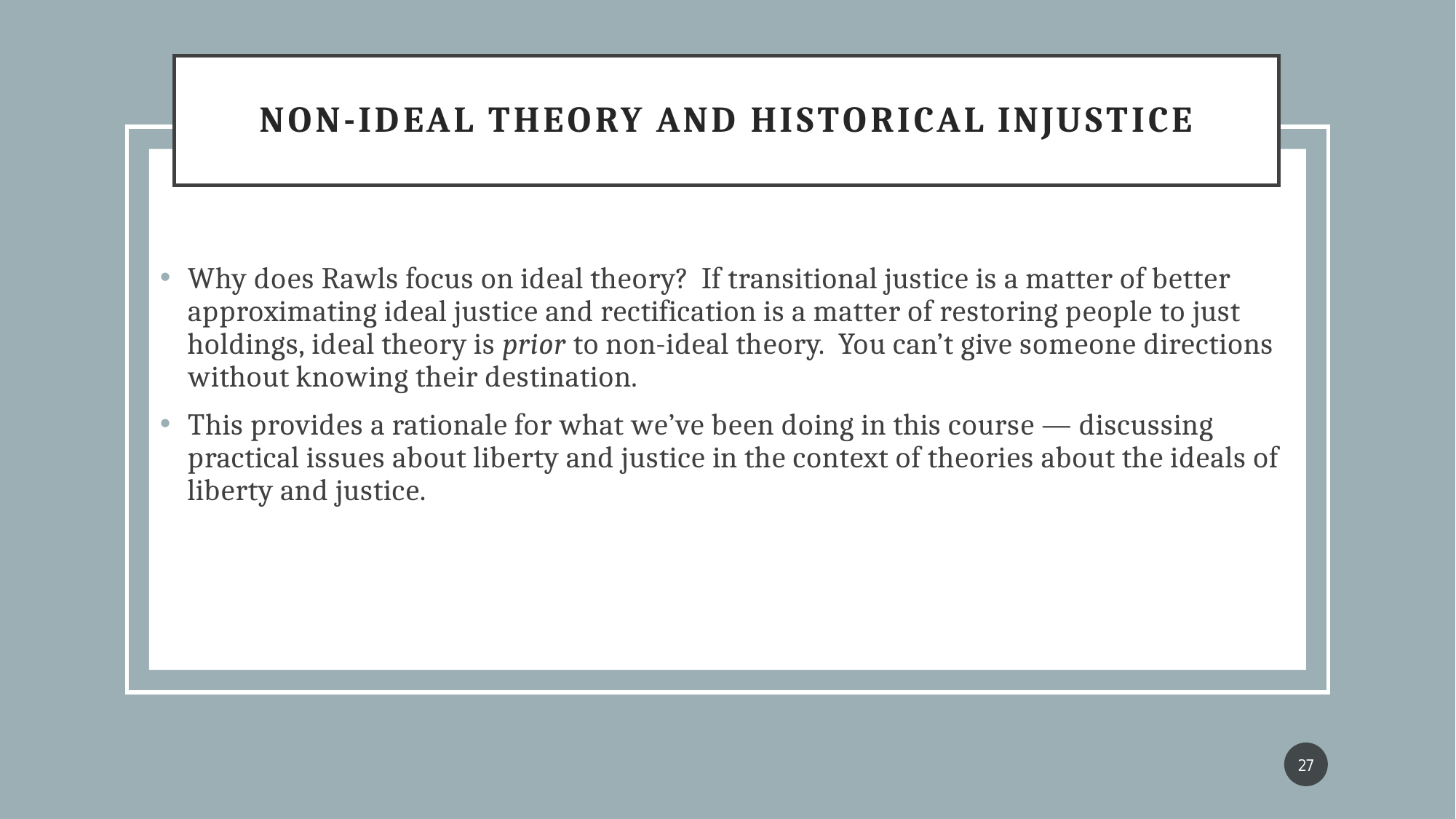

# Non-ideal theory and historical injustice

Why does Rawls focus on ideal theory?  If transitional justice is a matter of better approximating ideal justice and rectification is a matter of restoring people to just holdings, ideal theory is prior to non-ideal theory.  You can’t give someone directions without knowing their destination.
This provides a rationale for what we’ve been doing in this course — discussing practical issues about liberty and justice in the context of theories about the ideals of liberty and justice.

27